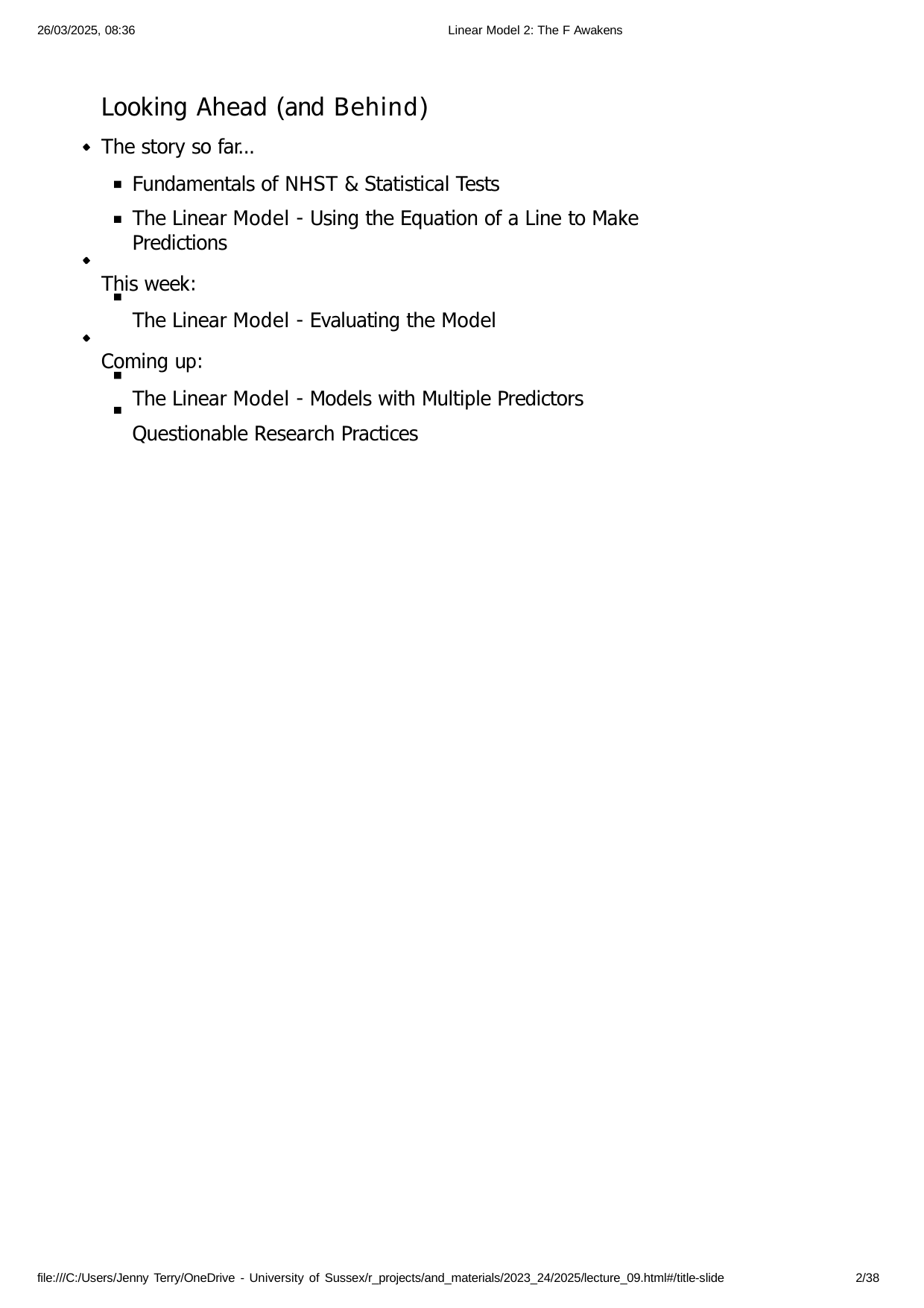

26/03/2025, 08:36
Linear Model 2: The F Awakens
Looking Ahead (and Behind)
The story so far…
Fundamentals of NHST & Statistical Tests
The Linear Model - Using the Equation of a Line to Make Predictions
This week:
The Linear Model - Evaluating the Model
Coming up:
The Linear Model - Models with Multiple Predictors Questionable Research Practices

file:///C:/Users/Jenny Terry/OneDrive - University of Sussex/r_projects/and_materials/2023_24/2025/lecture_09.html#/title-slide
2/38